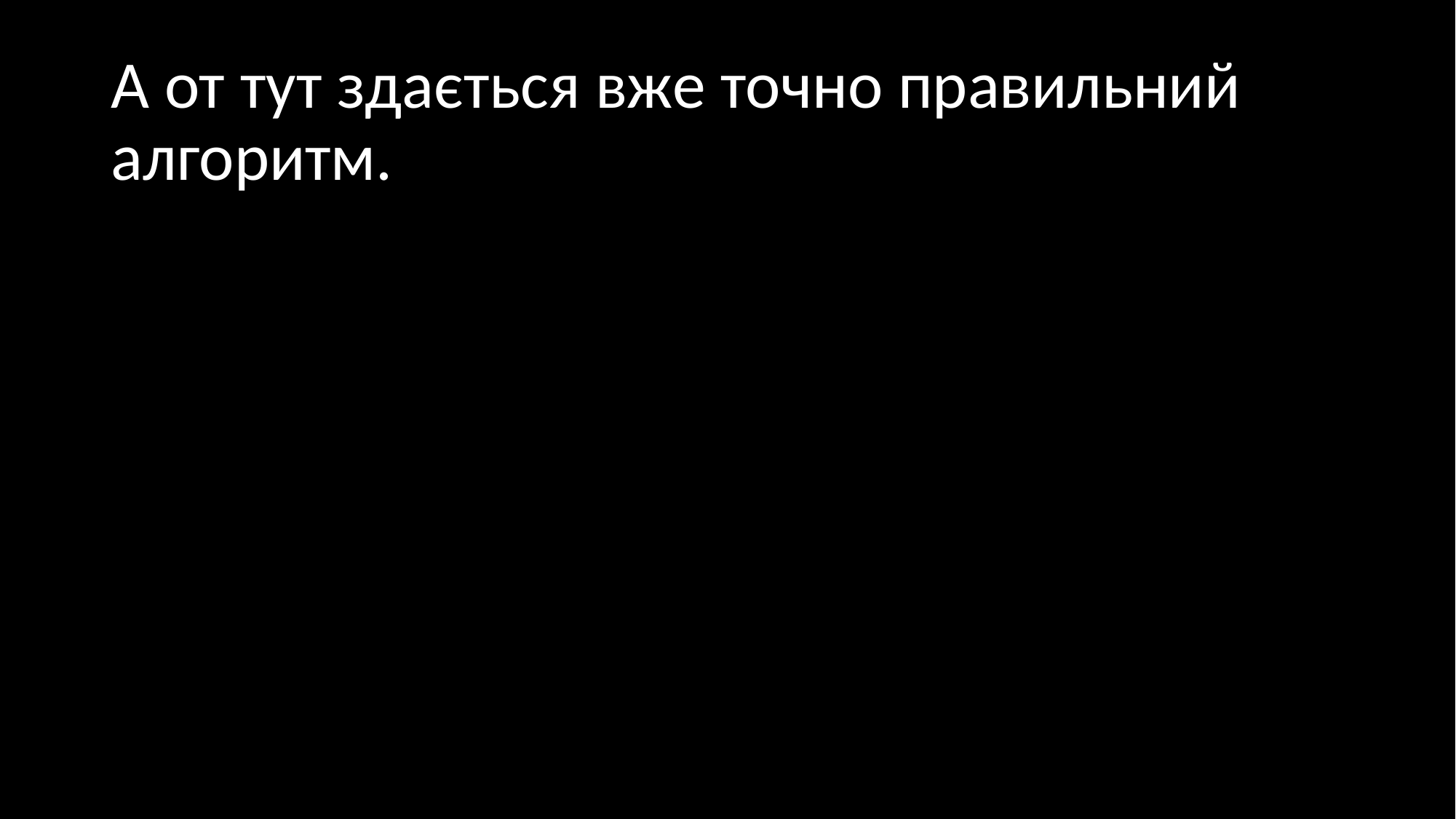

# А от тут здається вже точно правильний алгоритм.